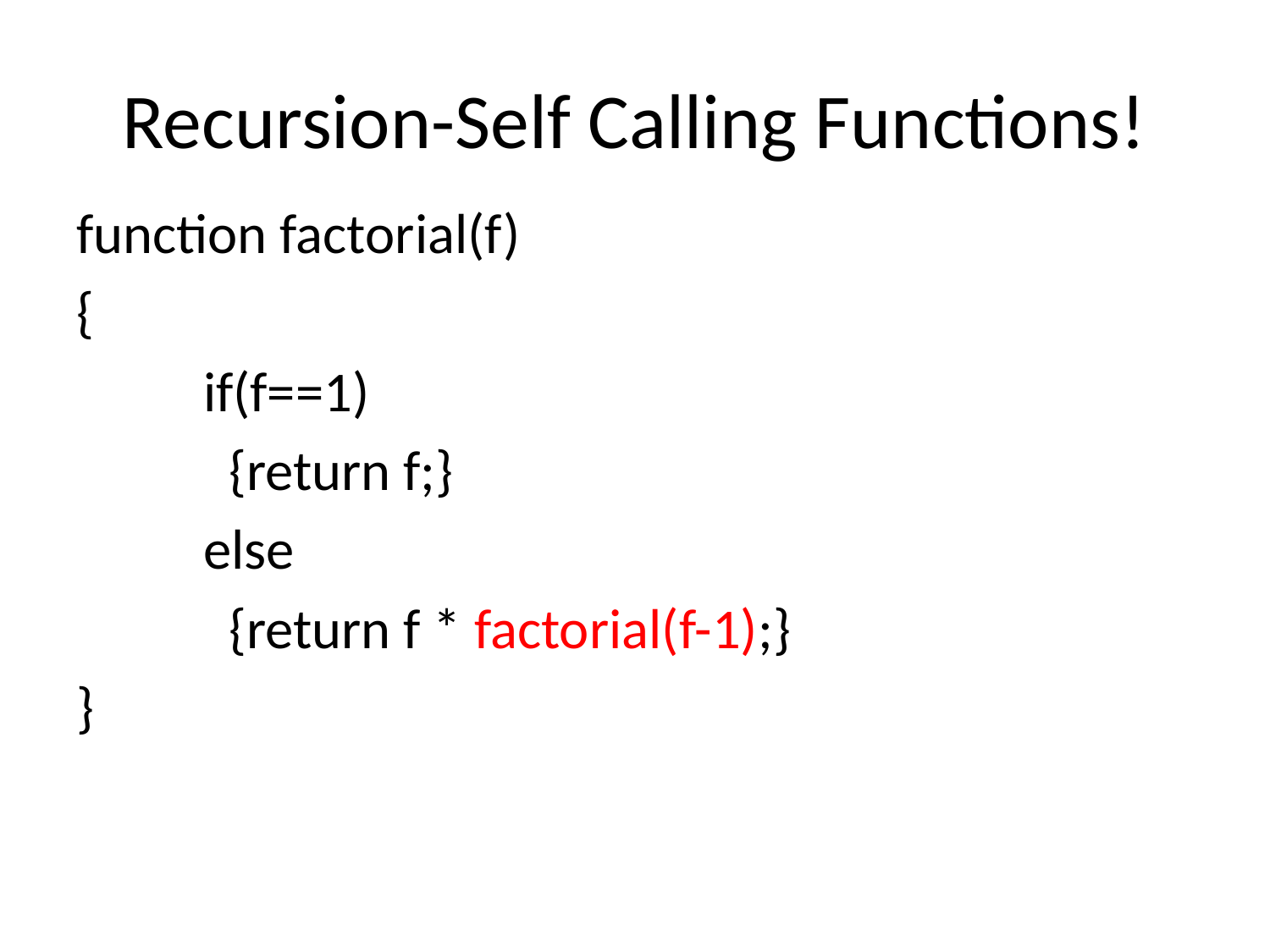

# Recursion-Self Calling Functions!
function factorial(f)
{
	if(f==1)
	  {return f;}
	else
	  {return f * factorial(f-1);}
}